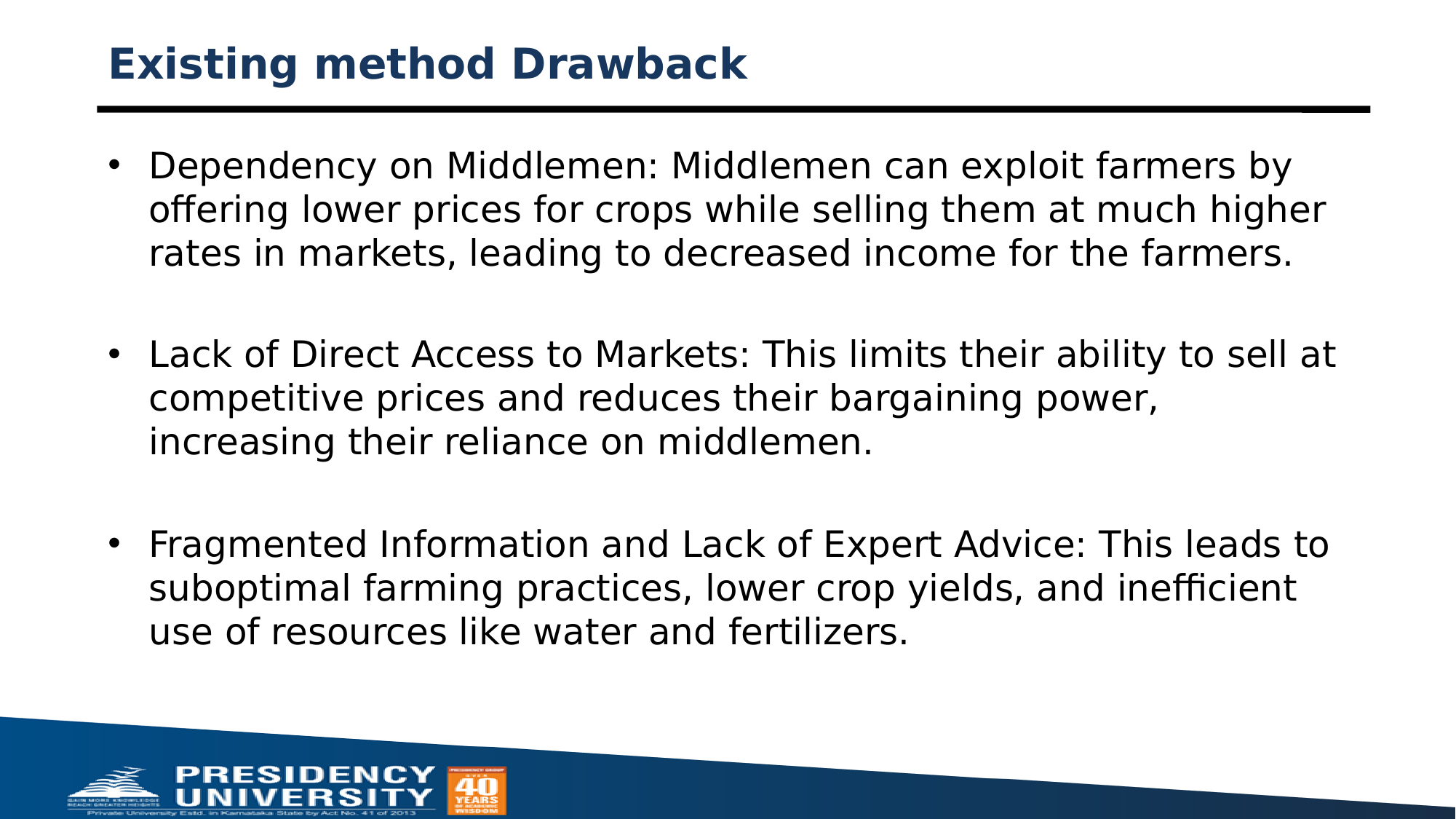

# Existing method Drawback
Dependency on Middlemen: Middlemen can exploit farmers by offering lower prices for crops while selling them at much higher rates in markets, leading to decreased income for the farmers.

Lack of Direct Access to Markets: This limits their ability to sell at competitive prices and reduces their bargaining power, increasing their reliance on middlemen.

Fragmented Information and Lack of Expert Advice: This leads to suboptimal farming practices, lower crop yields, and inefficient use of resources like water and fertilizers.